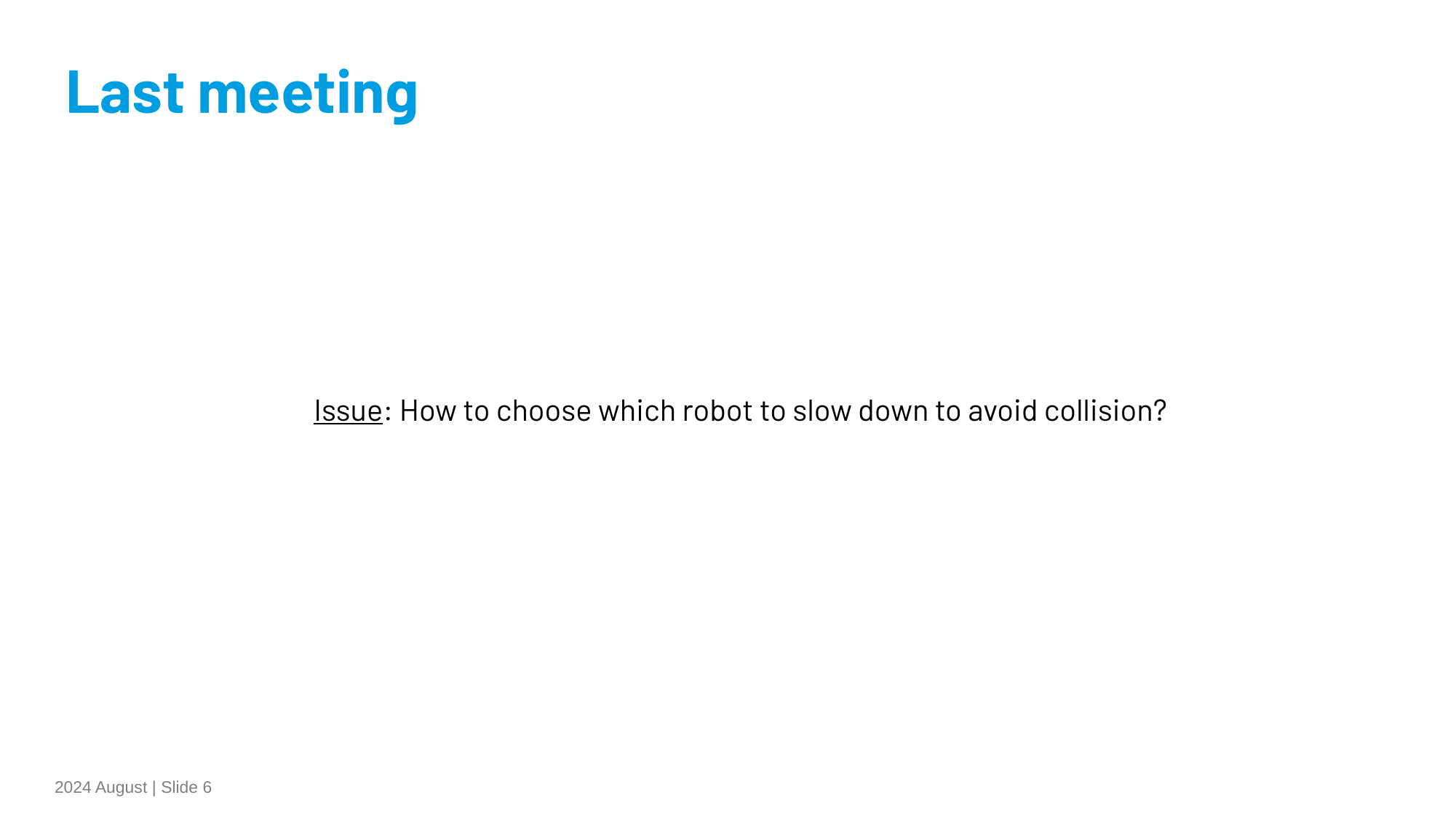

Last meeting
Issue: How to choose which robot to slow down to avoid collision?
2024 August | Slide 6